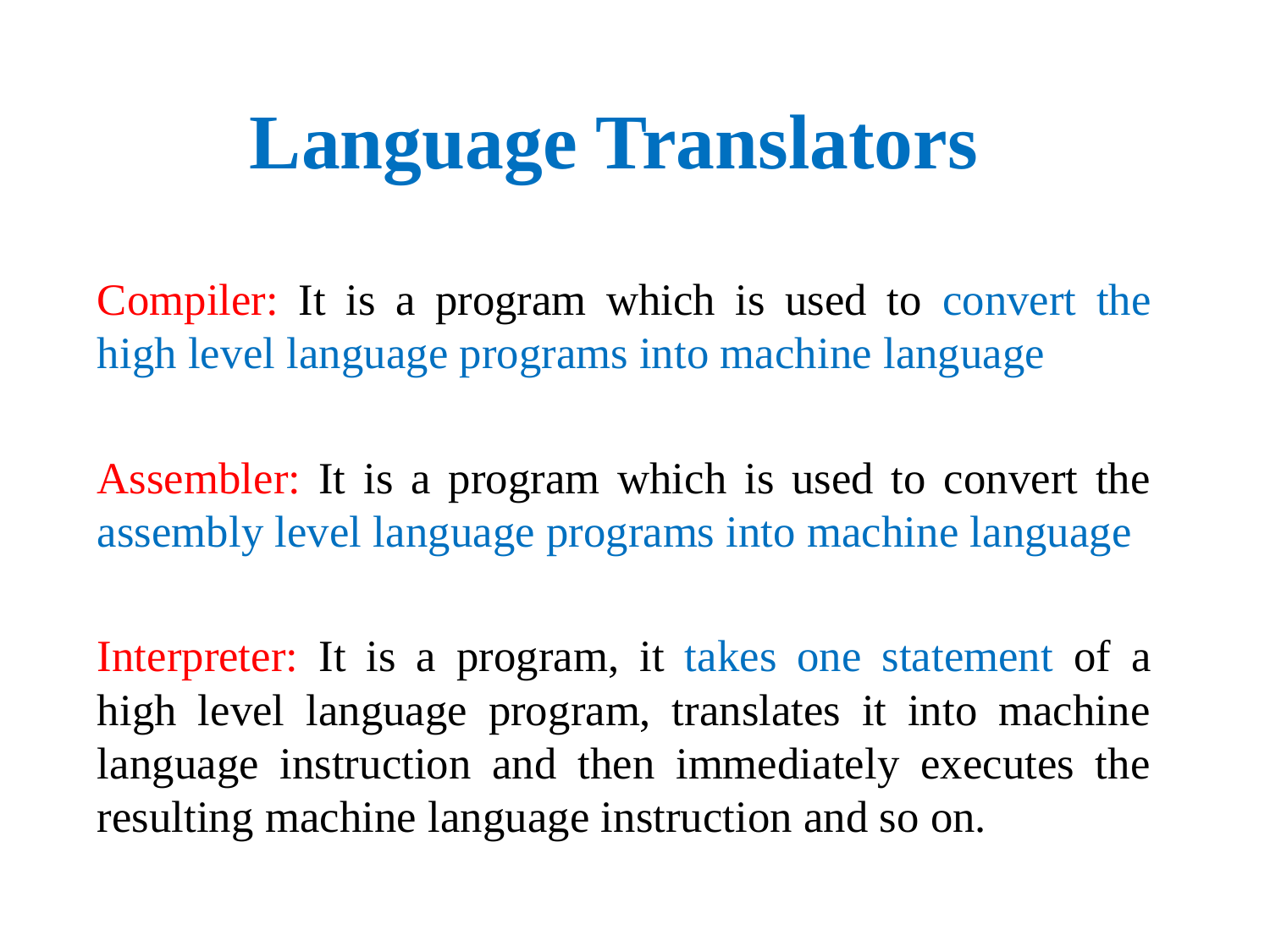

# Language Translators
Compiler: It is a program which is used to convert the high level language programs into machine language

Assembler: It is a program which is used to convert the assembly level language programs into machine language

Interpreter: It is a program, it takes one statement of a high level language program, translates it into machine language instruction and then immediately executes the resulting machine language instruction and so on.